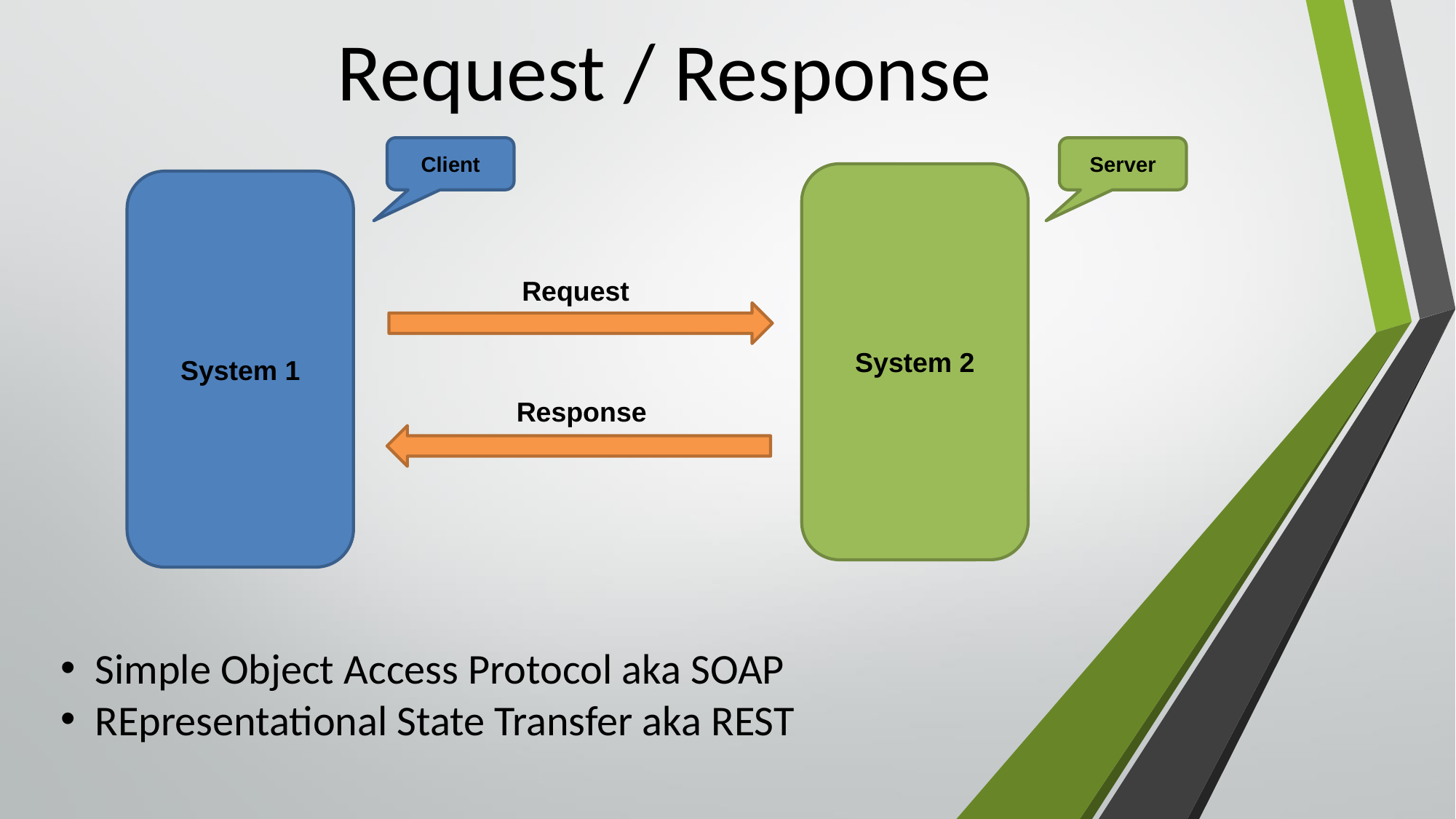

# Request / Response
Client
Server
System 2
System 1
Request

Response

Simple Object Access Protocol aka SOAP
REpresentational State Transfer aka REST